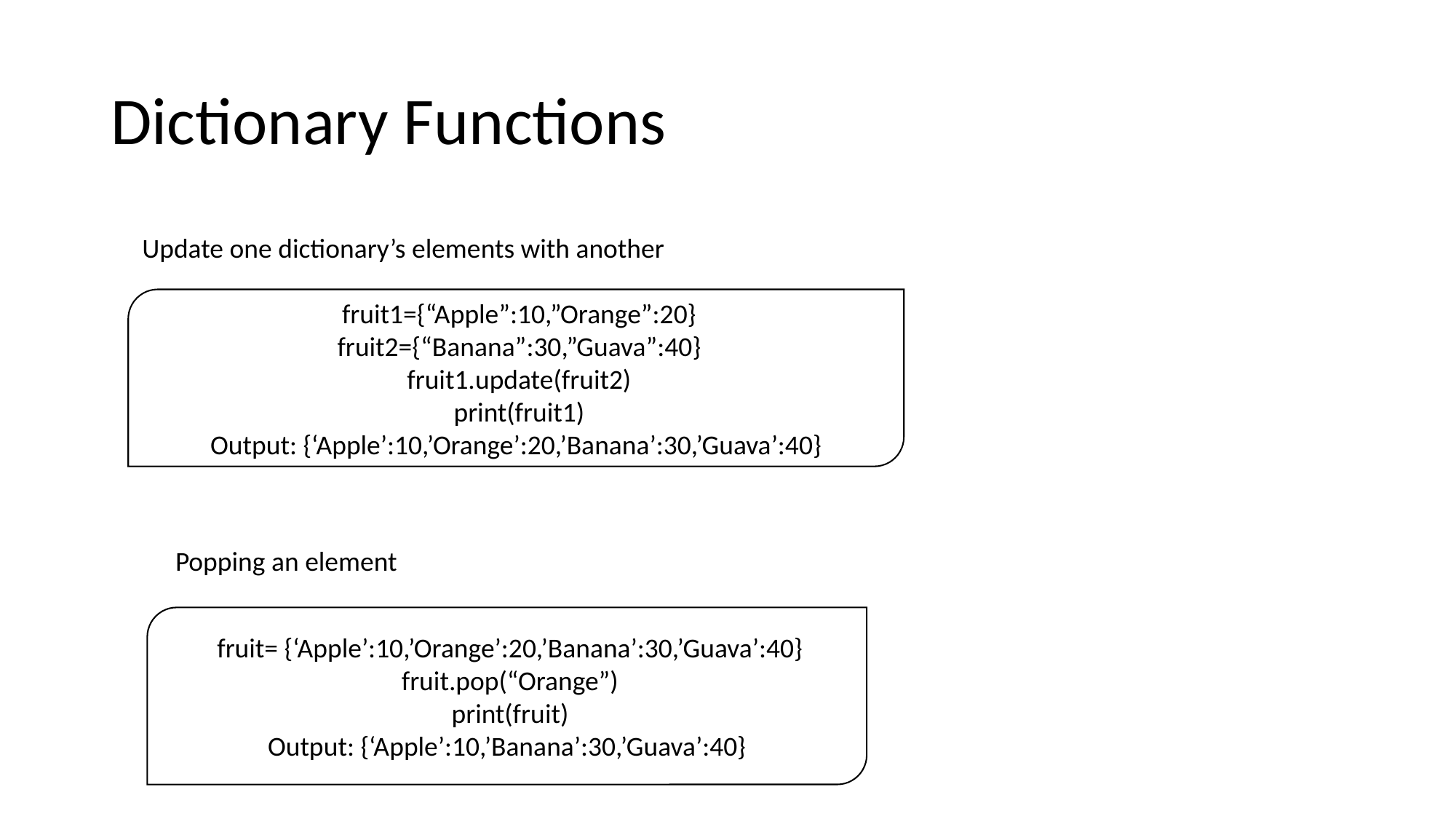

# Dictionary Functions
Update one dictionary’s elements with another
 fruit1={“Apple”:10,”Orange”:20}
 fruit2={“Banana”:30,”Guava”:40}
 fruit1.update(fruit2)
 print(fruit1)
Output: {‘Apple’:10,’Orange’:20,’Banana’:30,’Guava’:40}
Popping an element
 fruit= {‘Apple’:10,’Orange’:20,’Banana’:30,’Guava’:40}
 fruit.pop(“Orange”)
 print(fruit)
Output: {‘Apple’:10,’Banana’:30,’Guava’:40}